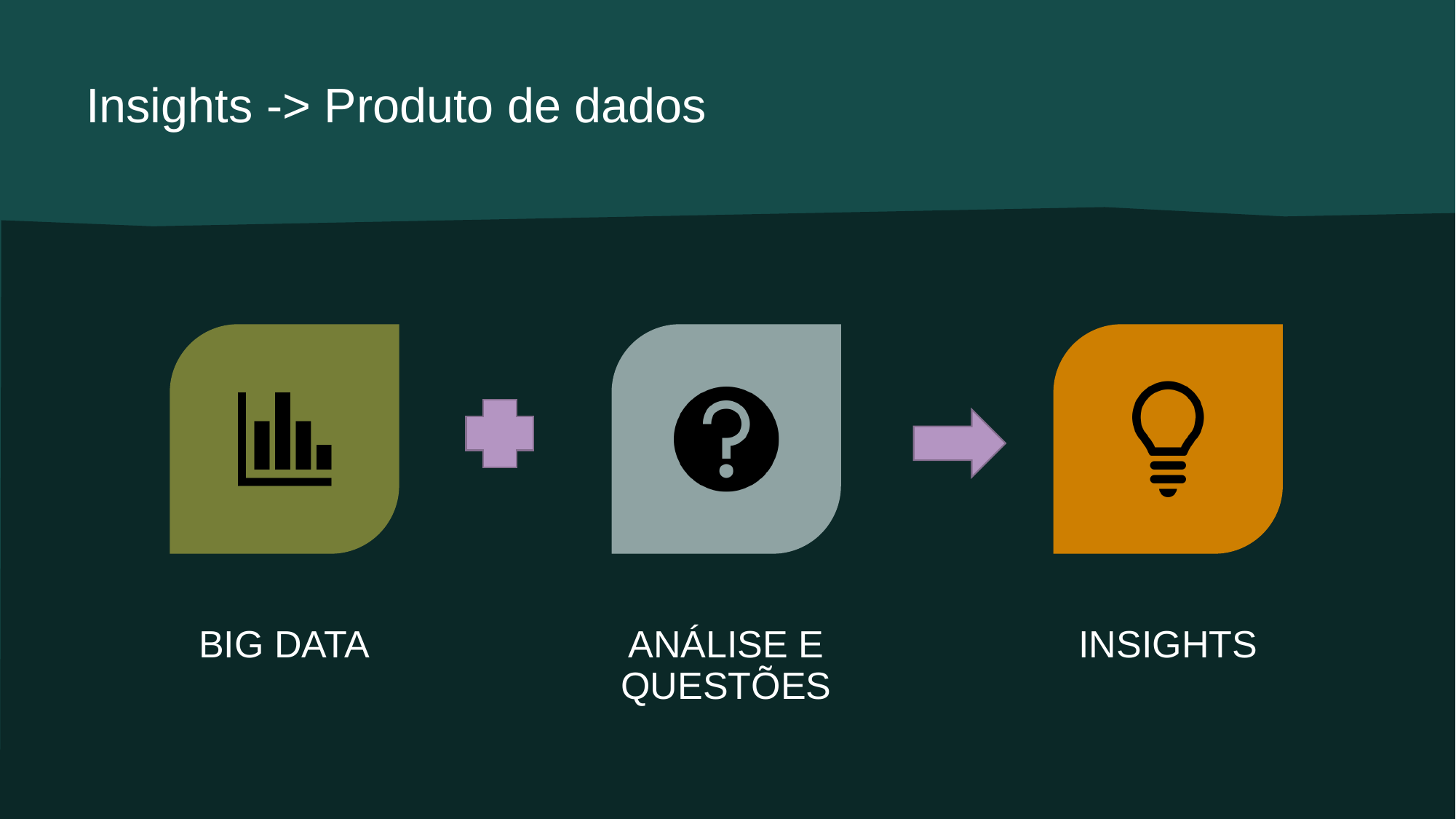

# Insights -> Produto de dados

Big Data
Análise e Questões
Insights